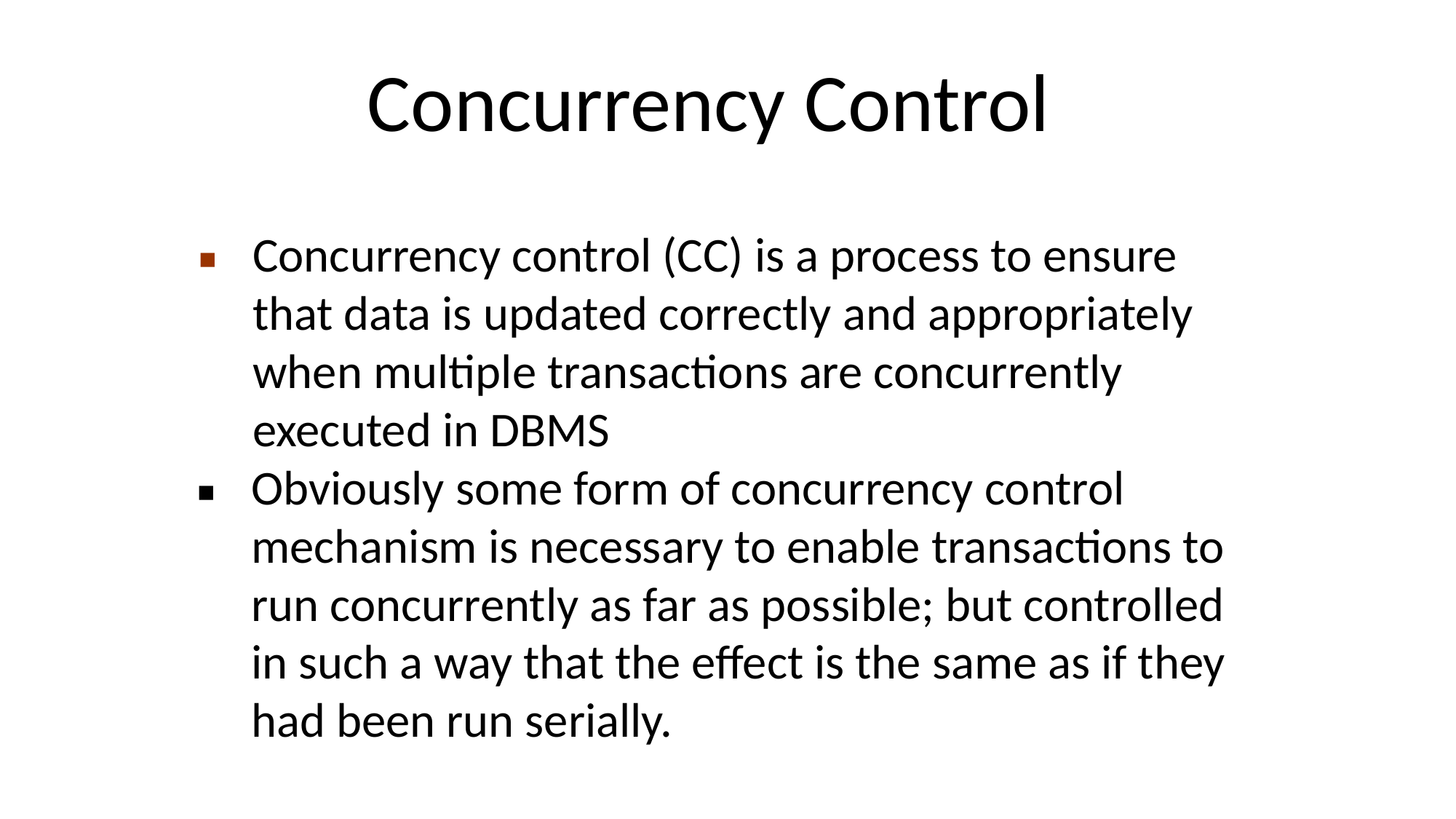

# Concurrency Control
Concurrency control (CC) is a process to ensure that data is updated correctly and appropriately when multiple transactions are concurrently executed in DBMS
Obviously some form of concurrency control mechanism is necessary to enable transactions to run concurrently as far as possible; but controlled in such a way that the effect is the same as if they had been run serially.